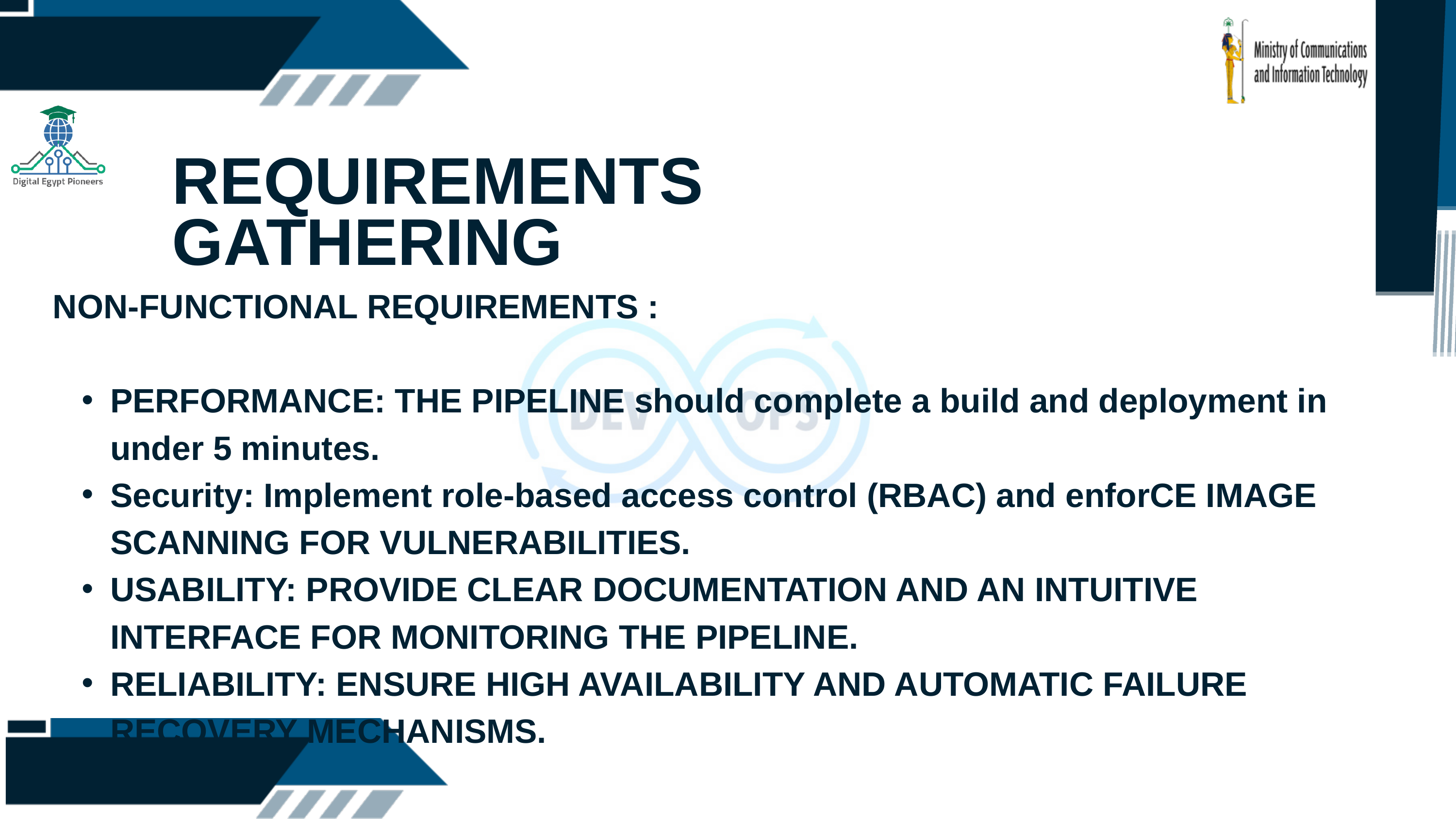

REQUIREMENTS GATHERING
NON-FUNCTIONAL REQUIREMENTS :

PERFORMANCE: THE PIPELINE should complete a build and deployment in under 5 minutes.
Security: Implement role-based access control (RBAC) and enforCE IMAGE SCANNING FOR VULNERABILITIES.
USABILITY: PROVIDE CLEAR DOCUMENTATION AND AN INTUITIVE INTERFACE FOR MONITORING THE PIPELINE.
RELIABILITY: ENSURE HIGH AVAILABILITY AND AUTOMATIC FAILURE RECOVERY MECHANISMS.